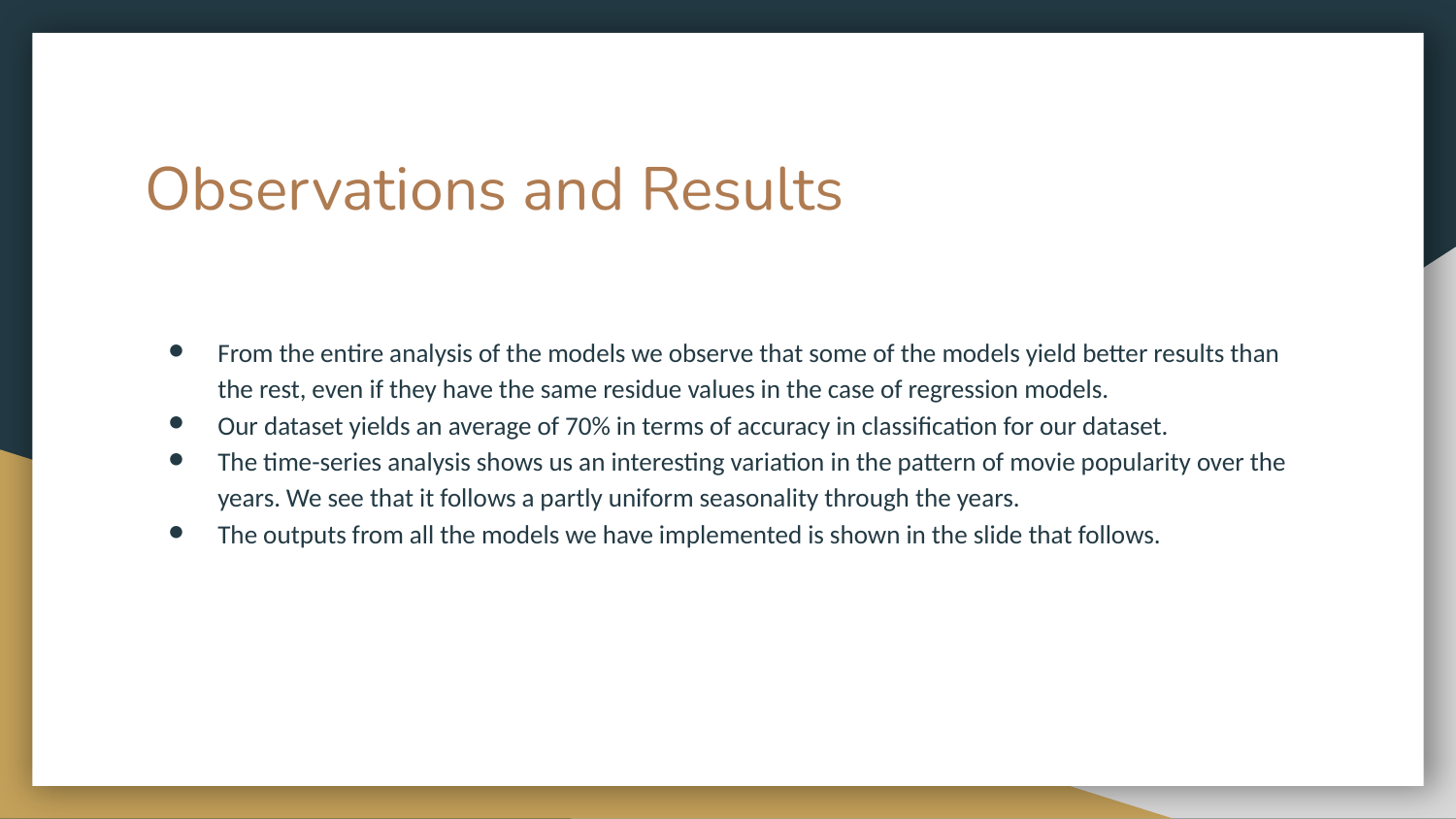

# Observations and Results
From the entire analysis of the models we observe that some of the models yield better results than the rest, even if they have the same residue values in the case of regression models.
Our dataset yields an average of 70% in terms of accuracy in classification for our dataset.
The time-series analysis shows us an interesting variation in the pattern of movie popularity over the years. We see that it follows a partly uniform seasonality through the years.
The outputs from all the models we have implemented is shown in the slide that follows.